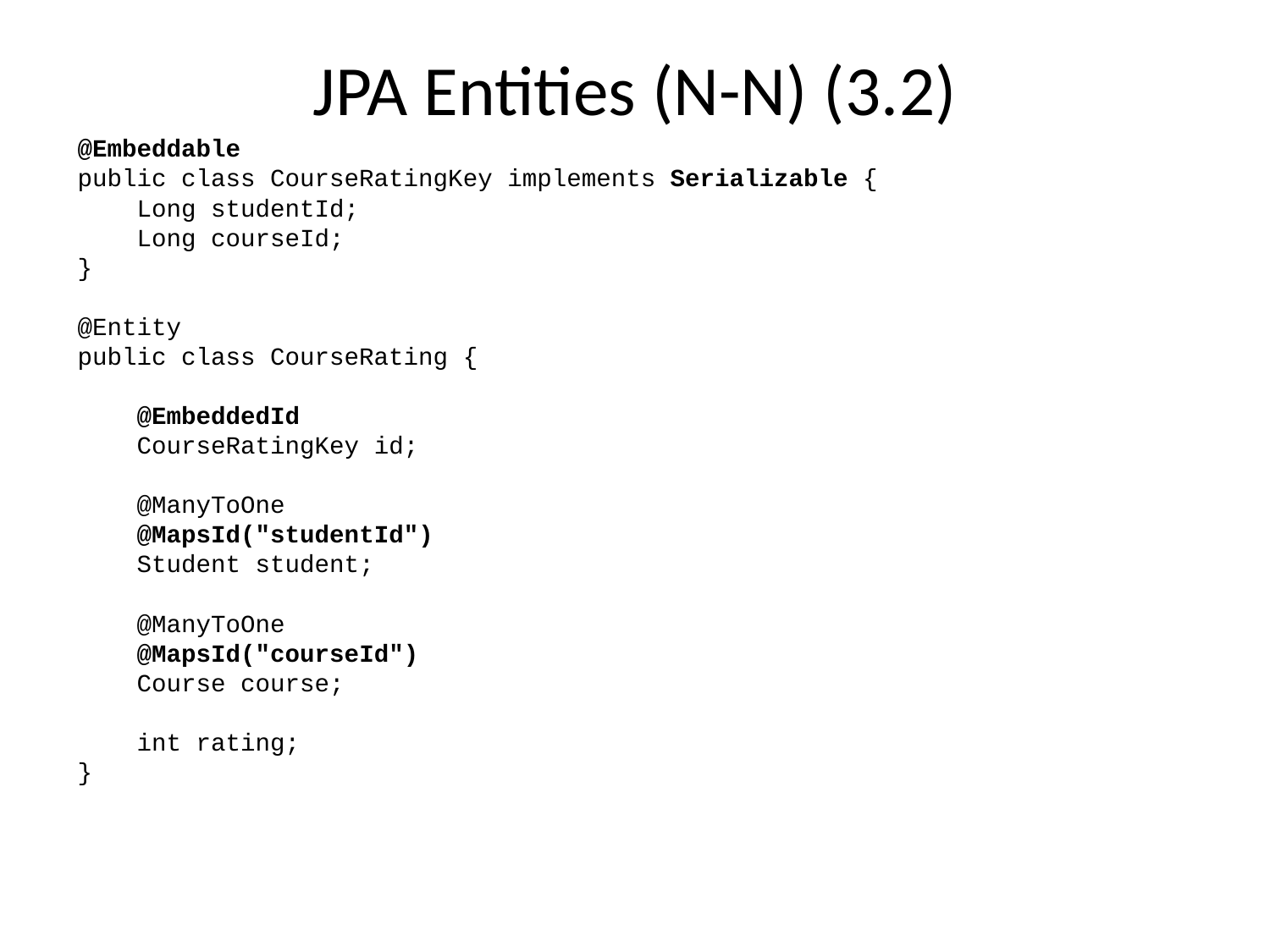

# JPA Entities (N-N) (3.2)
@Embeddable
public class CourseRatingKey implements Serializable {
    Long studentId;
    Long courseId;
}

@Entity
public class CourseRating {

    @EmbeddedId
    CourseRatingKey id;

    @ManyToOne
    @MapsId("studentId")
    Student student;

    @ManyToOne
    @MapsId("courseId")
    Course course;

    int rating;
}